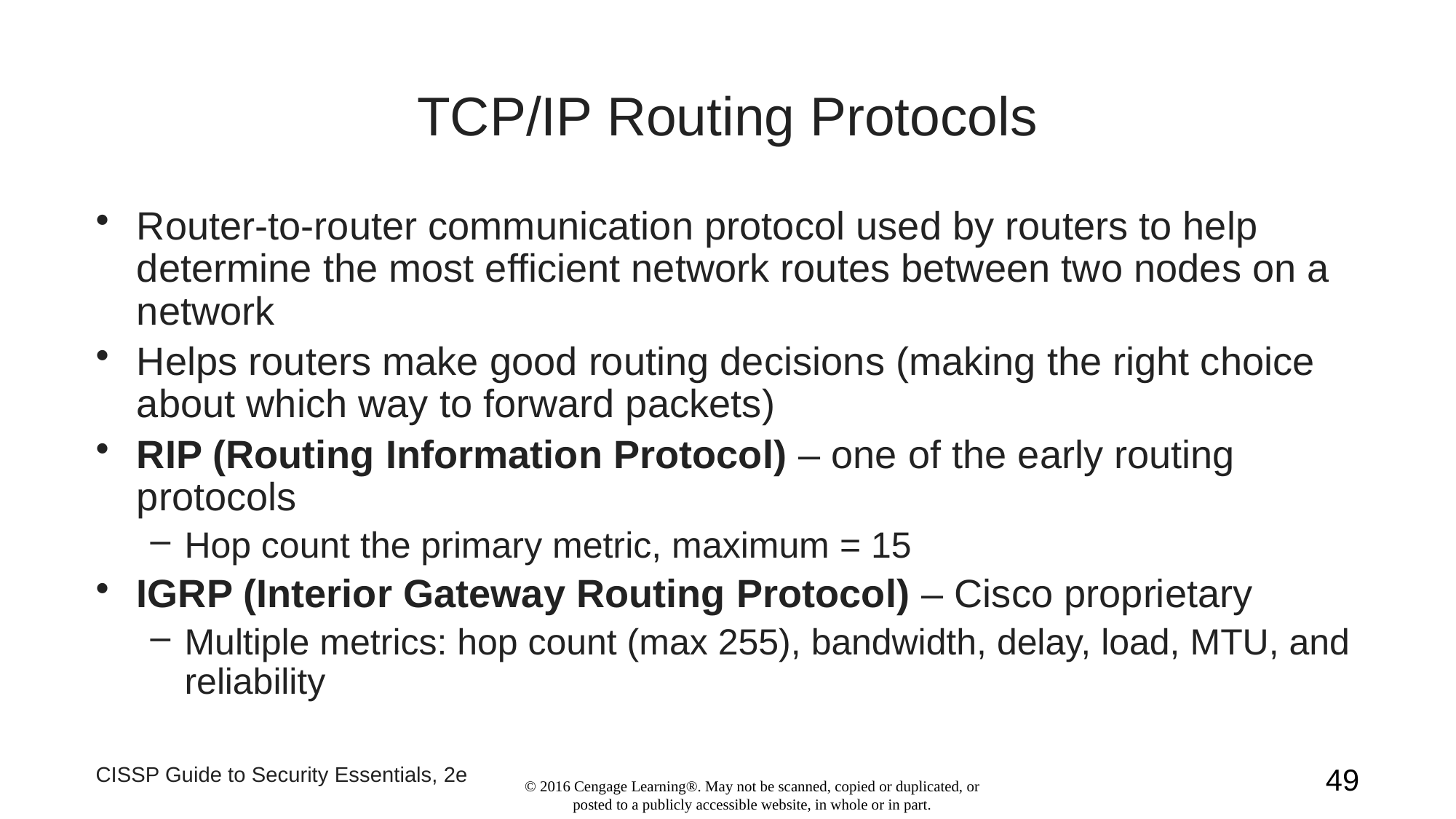

# TCP/IP Routing Protocols
Router-to-router communication protocol used by routers to help determine the most efficient network routes between two nodes on a network
Helps routers make good routing decisions (making the right choice about which way to forward packets)
RIP (Routing Information Protocol) – one of the early routing protocols
Hop count the primary metric, maximum = 15
IGRP (Interior Gateway Routing Protocol) – Cisco proprietary
Multiple metrics: hop count (max 255), bandwidth, delay, load, MTU, and reliability
CISSP Guide to Security Essentials, 2e
49
© 2016 Cengage Learning®. May not be scanned, copied or duplicated, or posted to a publicly accessible website, in whole or in part.